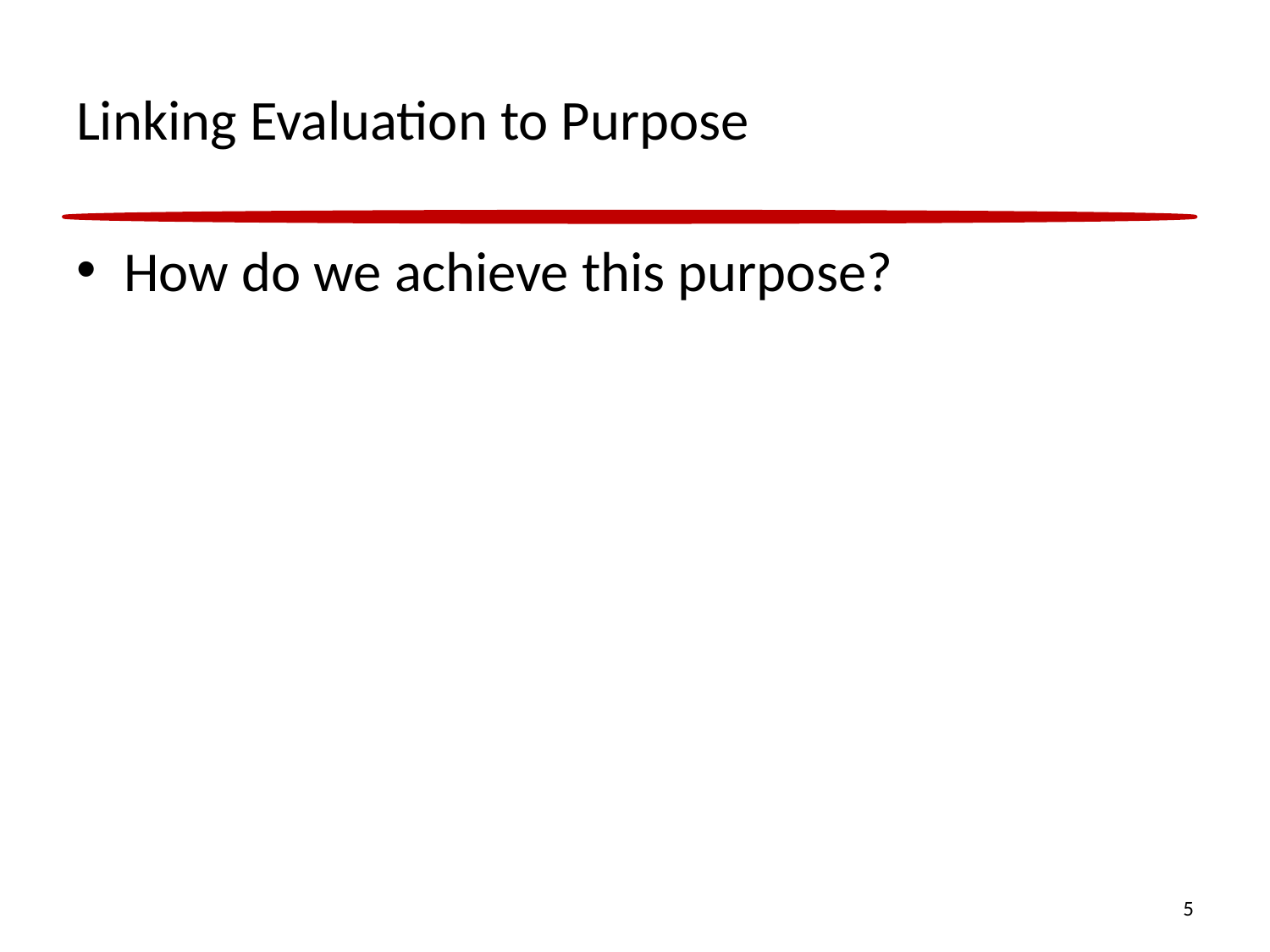

# Linking Evaluation to Purpose
How do we achieve this purpose?
5